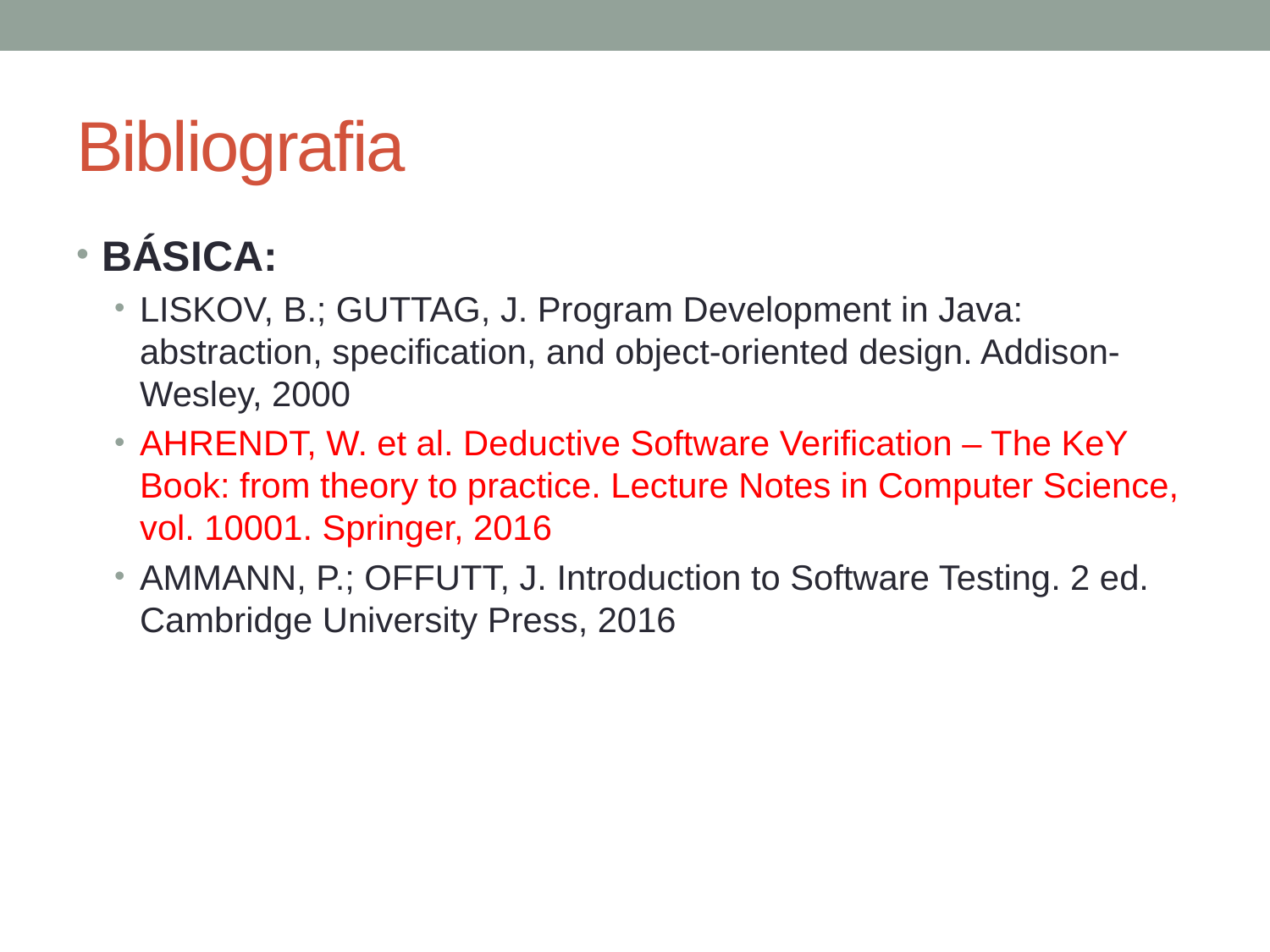

# Bibliografia
BÁSICA:
LISKOV, B.; GUTTAG, J. Program Development in Java: abstraction, specification, and object-oriented design. Addison-Wesley, 2000
AHRENDT, W. et al. Deductive Software Verification – The KeY Book: from theory to practice. Lecture Notes in Computer Science, vol. 10001. Springer, 2016
AMMANN, P.; OFFUTT, J. Introduction to Software Testing. 2 ed. Cambridge University Press, 2016